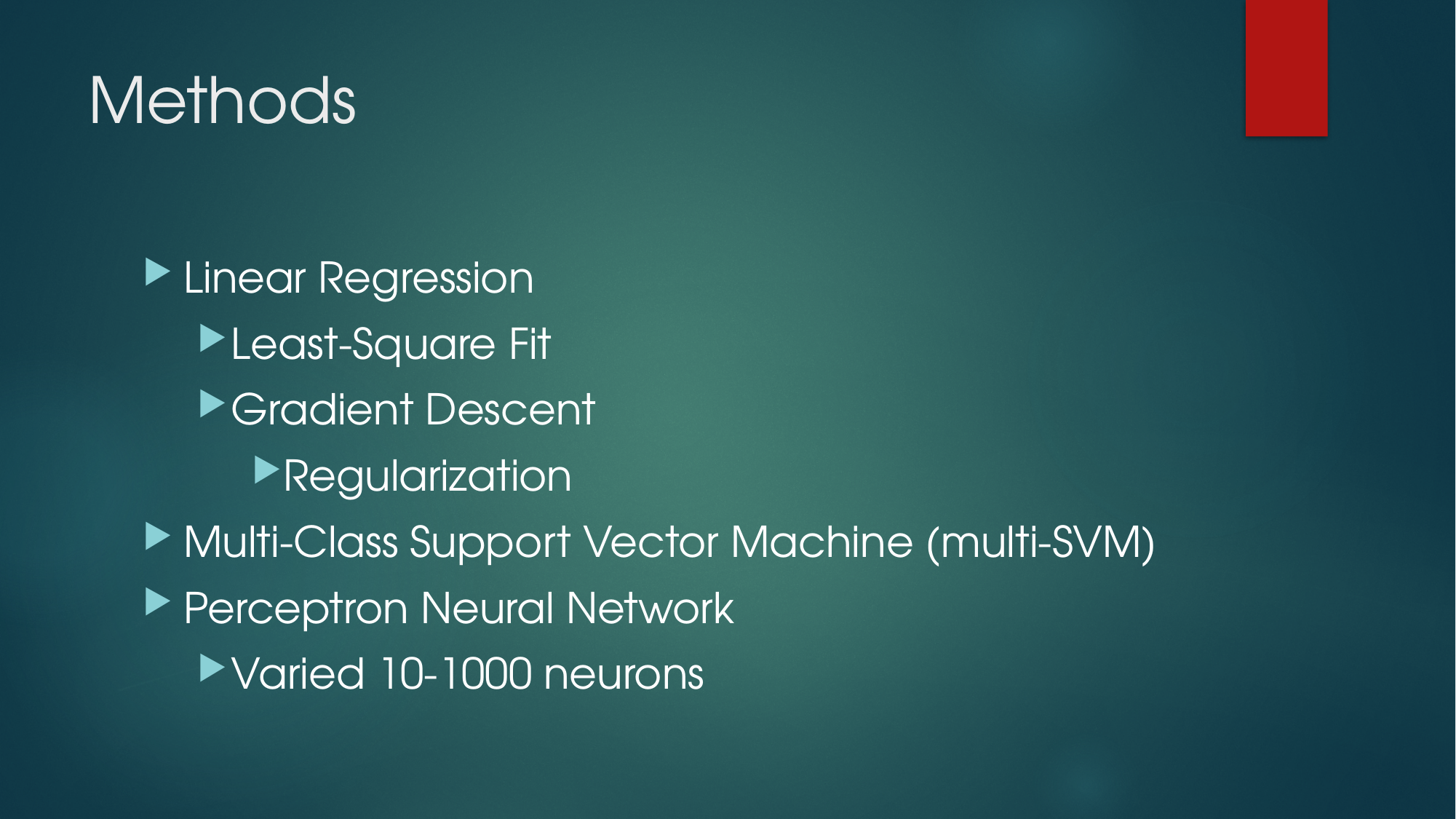

# Methods
Linear Regression
Least-Square Fit
Gradient Descent
Regularization
Multi-Class Support Vector Machine (multi-SVM)
Perceptron Neural Network
Varied 10-1000 neurons